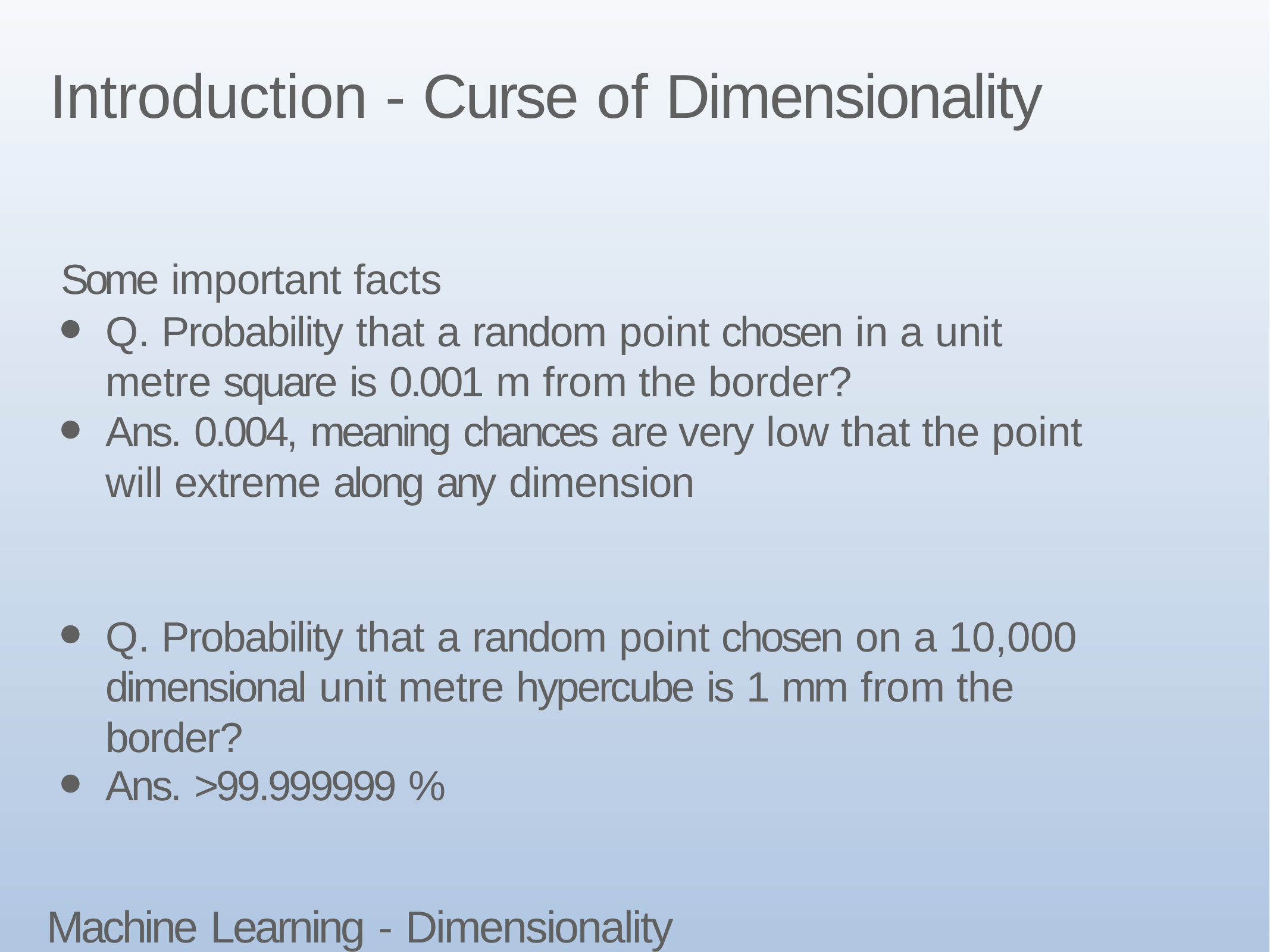

# Introduction - Curse of Dimensionality
Some important facts
Q. Probability that a random point chosen in a unit metre square is 0.001 m from the border?
Ans. 0.004, meaning chances are very low that the point will extreme along any dimension

Q. Probability that a random point chosen on a 10,000 dimensional unit metre hypercube is 1 mm from the border?
Ans. >99.999999 %
Machine Learning - Dimensionality Reduction